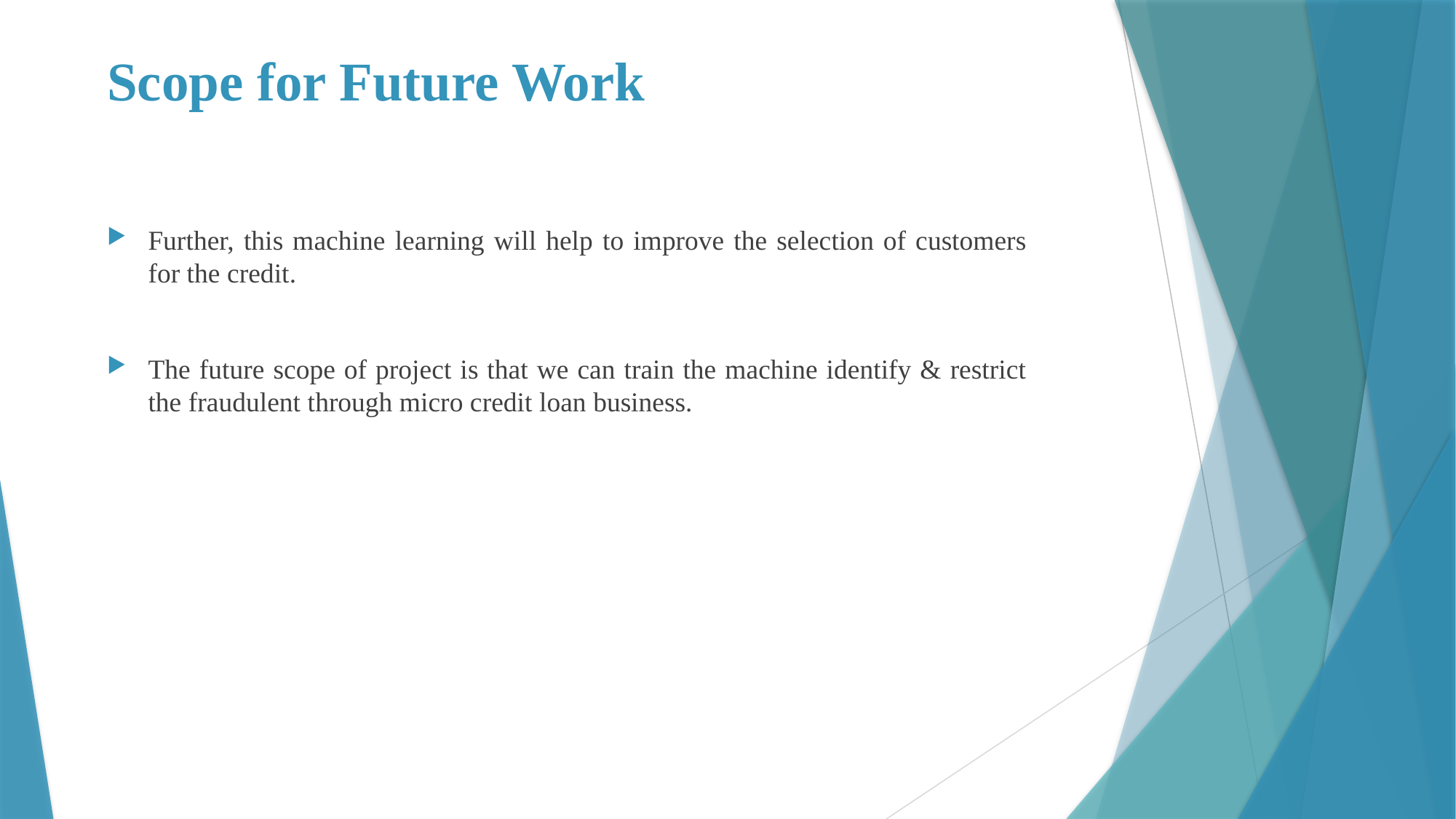

# Scope for Future Work
Further, this machine learning will help to improve the selection of customers for the credit.

The future scope of project is that we can train the machine identify & restrict the fraudulent through micro credit loan business.